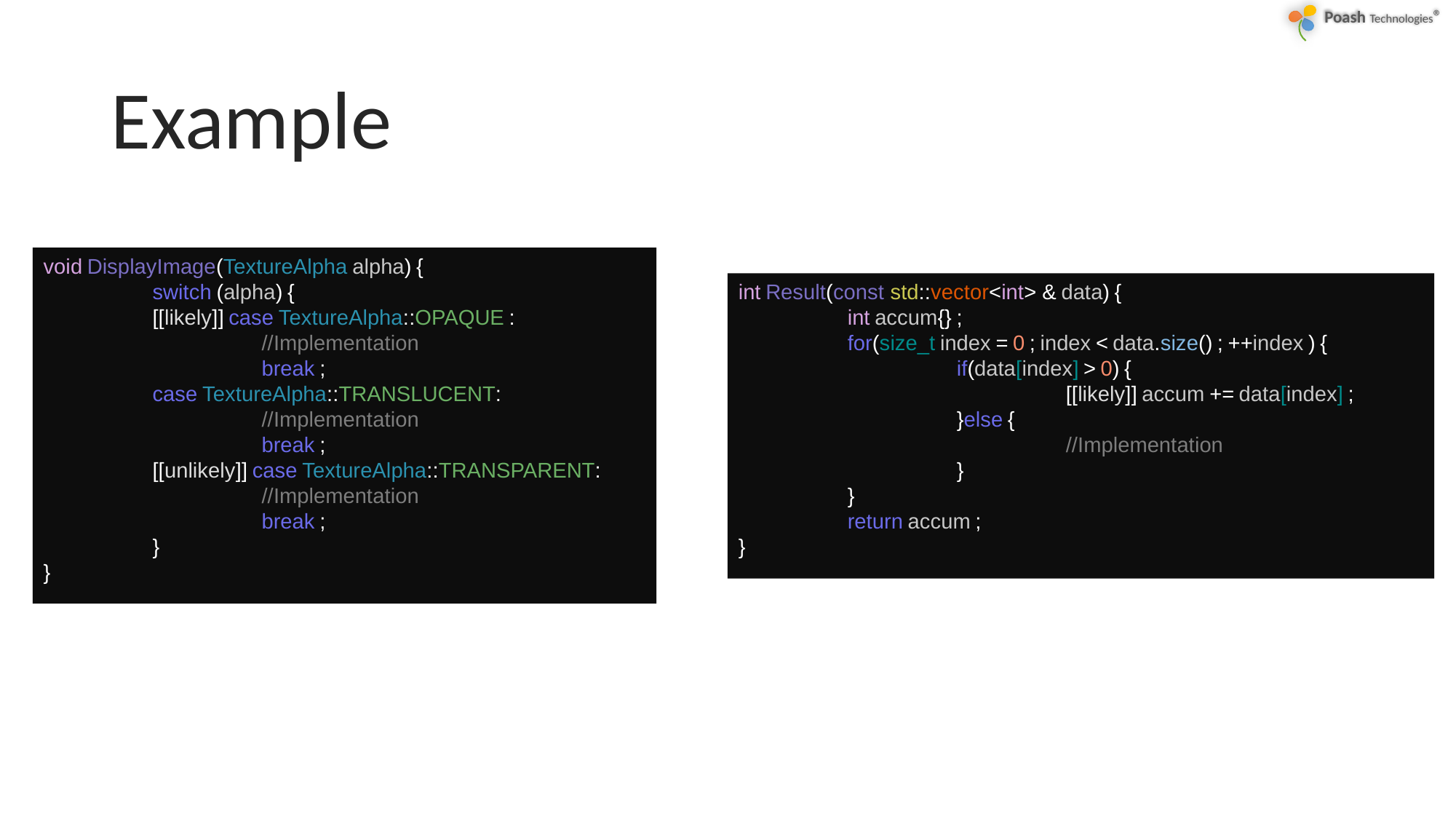

# Example
void DisplayImage(TextureAlpha alpha) {
	switch (alpha) {
	[[likely]] case TextureAlpha::OPAQUE :
		//Implementation
		break ;
	case TextureAlpha::TRANSLUCENT:
		//Implementation
		break ;
	[[unlikely]] case TextureAlpha::TRANSPARENT:
		//Implementation
		break ;
	}
}

int Result(const std::vector<int> & data) {
	int accum{} ;
	for(size_t index = 0 ; index < data.size() ; ++index ) {
		if(data[index] > 0) {
			[[likely]] accum += data[index] ;
		}else {
			//Implementation
		}
	}
	return accum ;
}